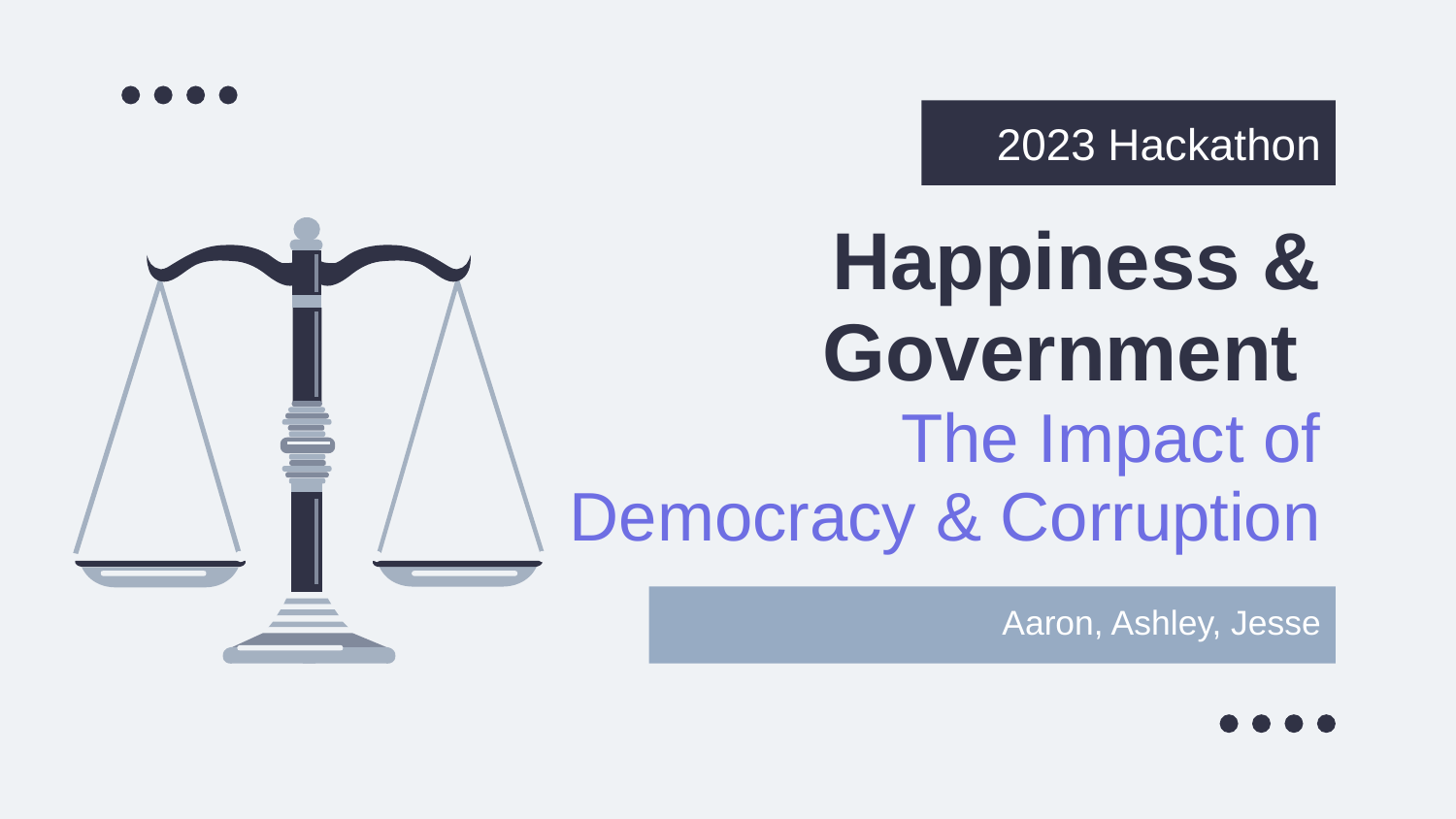

2023 Hackathon
# Happiness & Government
The Impact of Democracy & Corruption

Aaron, Ashley, Jesse